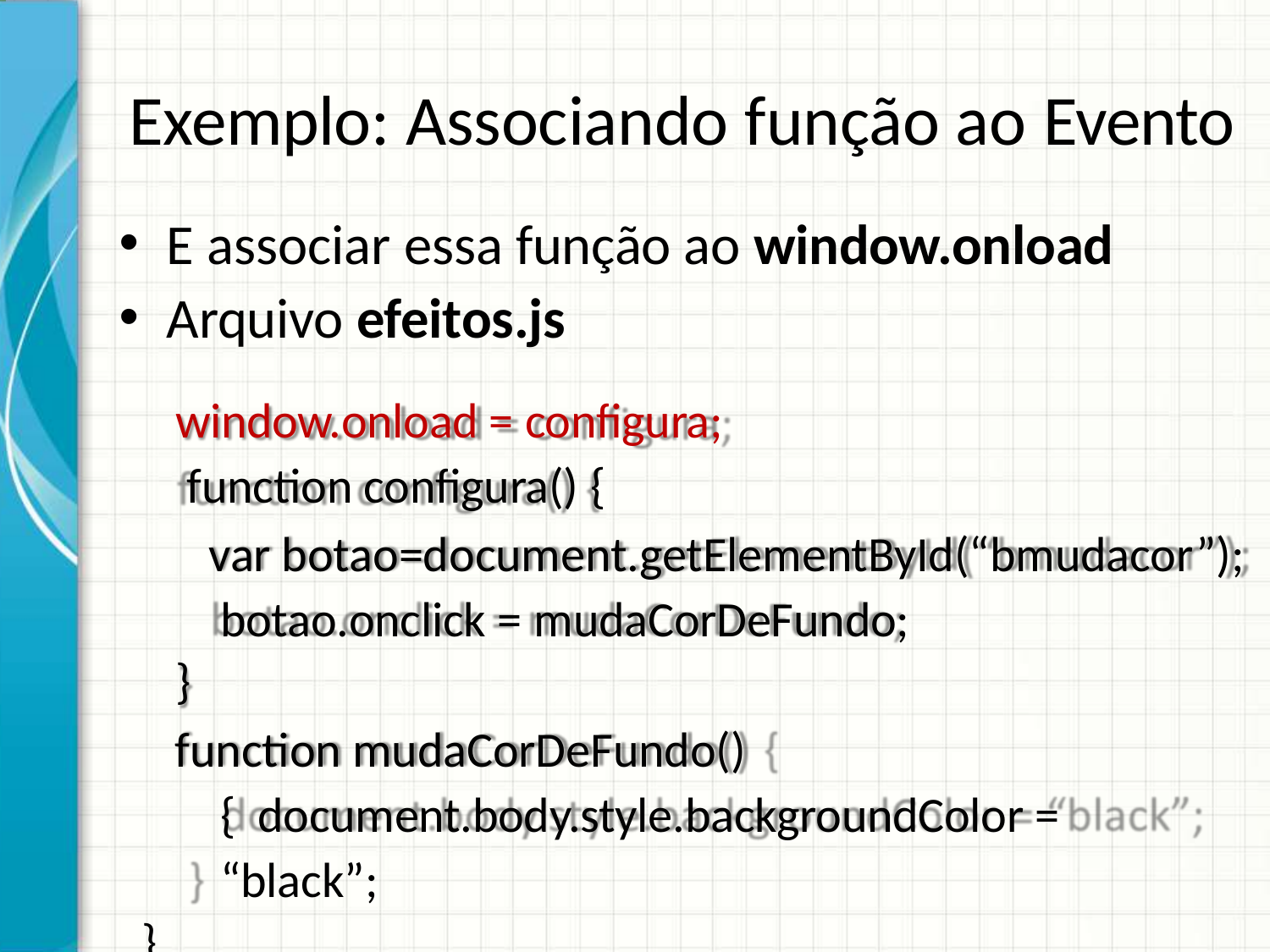

# Exemplo: Associando função ao Evento
E associar essa função ao window.onload
Arquivo efeitos.js
window.onload = configura;  function configura() {
var botao=document.getElementById(“bmudacor”);  botao.onclick = mudaCorDeFundo;
}
function mudaCorDeFundo() {  document.body.style.backgroundColor = “black”;
}